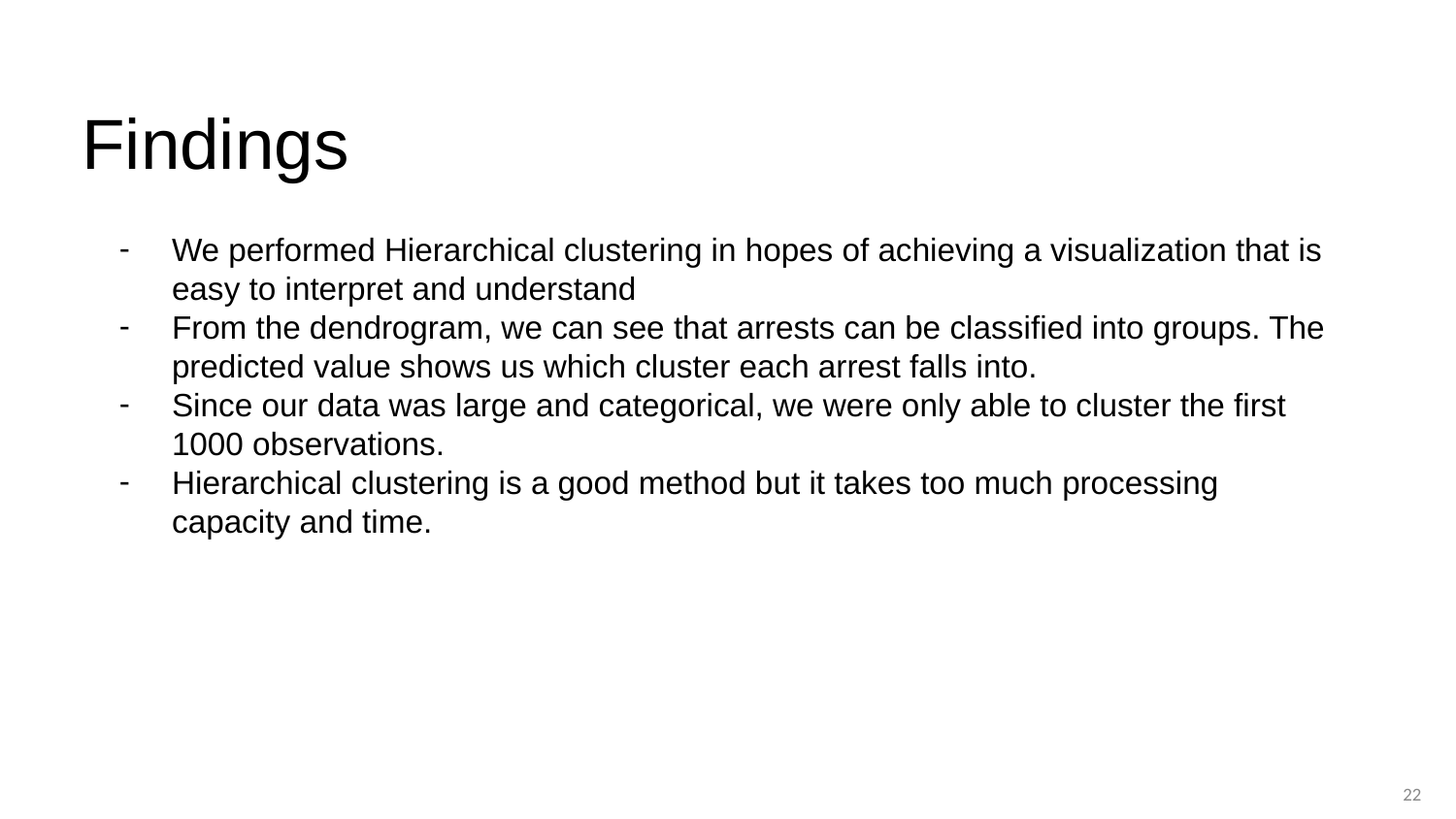

# Findings
We performed Hierarchical clustering in hopes of achieving a visualization that is easy to interpret and understand
From the dendrogram, we can see that arrests can be classified into groups. The predicted value shows us which cluster each arrest falls into.
Since our data was large and categorical, we were only able to cluster the first 1000 observations.
Hierarchical clustering is a good method but it takes too much processing capacity and time.
22